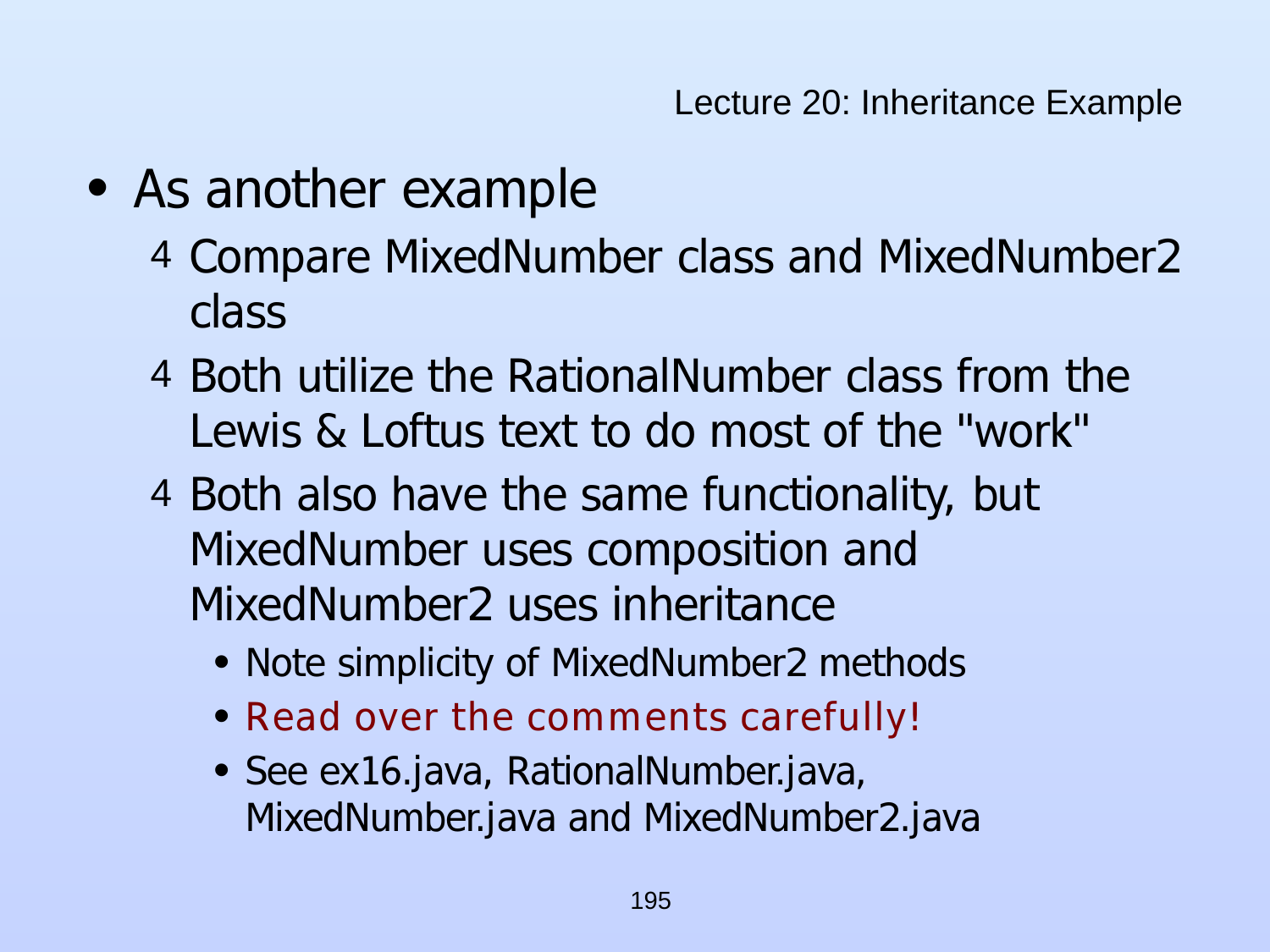

# Lecture 20: Inheritance Example
As another example
Compare MixedNumber class and MixedNumber2 class
Both utilize the RationalNumber class from the Lewis & Loftus text to do most of the "work"
Both also have the same functionality, but MixedNumber uses composition and MixedNumber2 uses inheritance
Note simplicity of MixedNumber2 methods
Read over the comments carefully!
See ex16.java, RationalNumber.java, MixedNumber.java and MixedNumber2.java
195